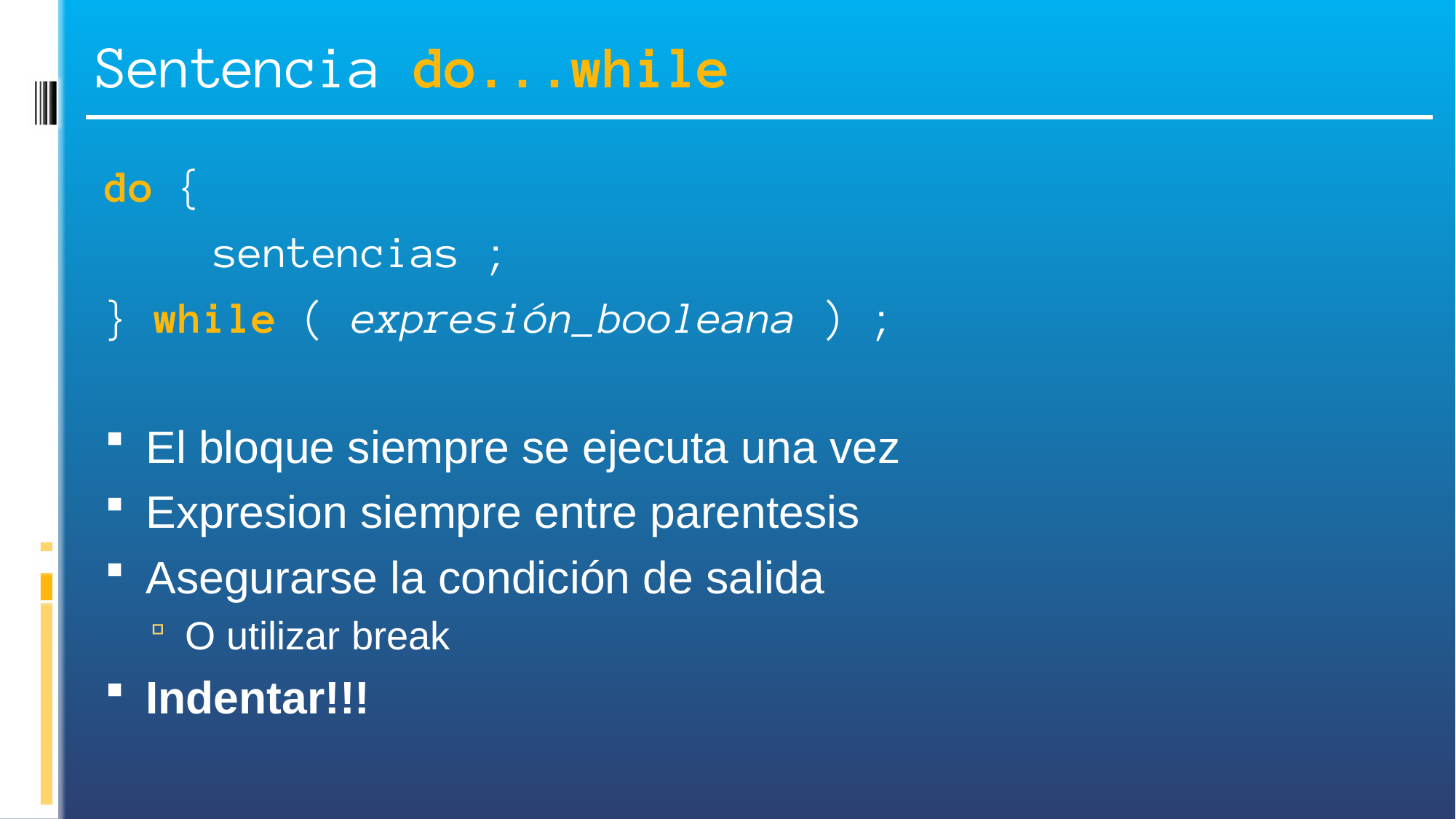

# Sentencia do...while
do {
	sentencias ;
} while ( expresión_booleana ) ;

El bloque siempre se ejecuta una vez
Expresion siempre entre parentesis
Asegurarse la condición de salida
O utilizar break
Indentar!!!